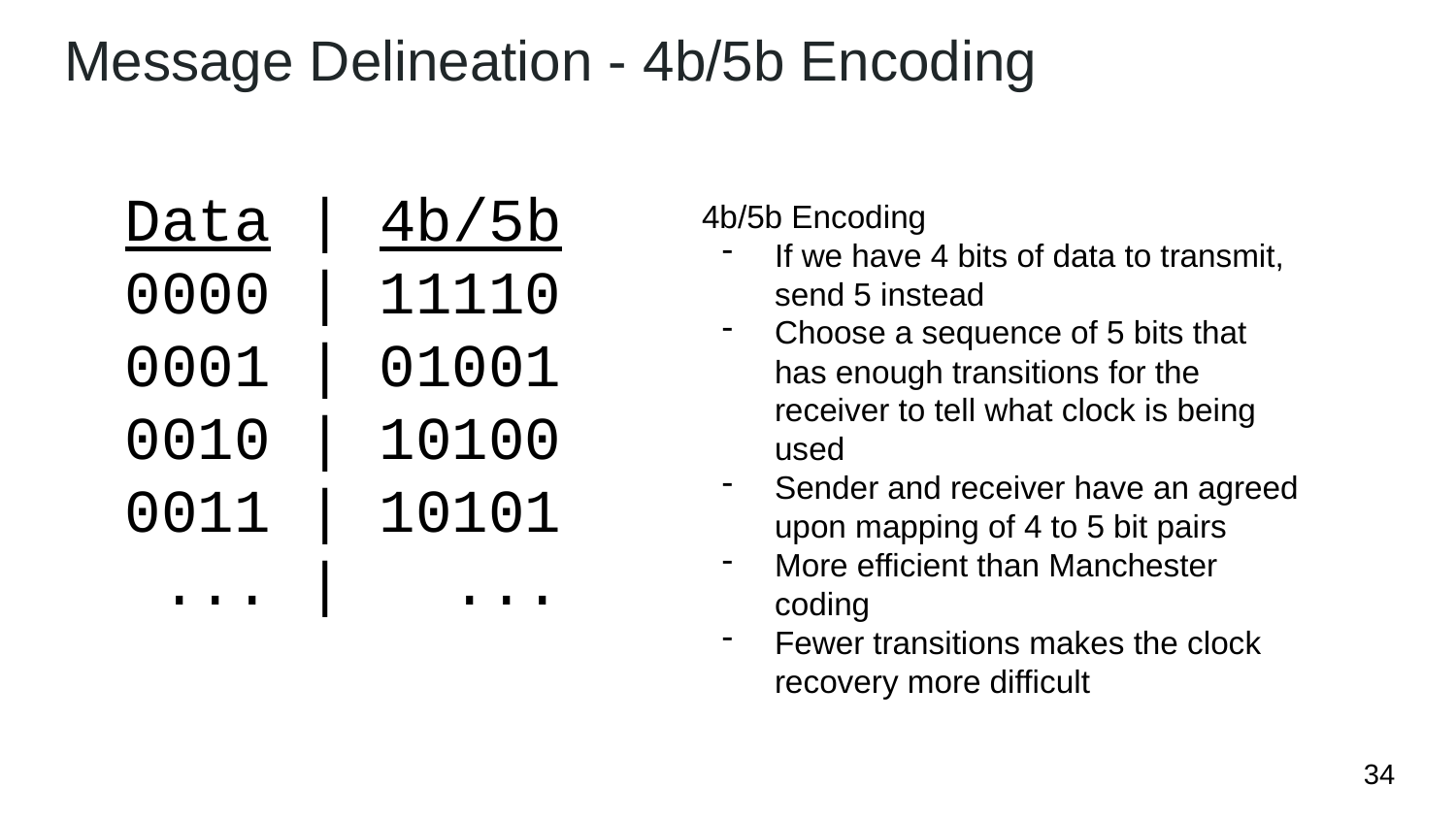

# Message Delineation - 4b/5b Encoding
Data | 4b/5b
0000 | 11110
0001 | 01001
0010 | 10100
0011 | 10101
 ... |   ...
4b/5b Encoding
If we have 4 bits of data to transmit, send 5 instead
Choose a sequence of 5 bits that has enough transitions for the receiver to tell what clock is being used
Sender and receiver have an agreed upon mapping of 4 to 5 bit pairs
More efficient than Manchester coding
Fewer transitions makes the clock recovery more difficult
34